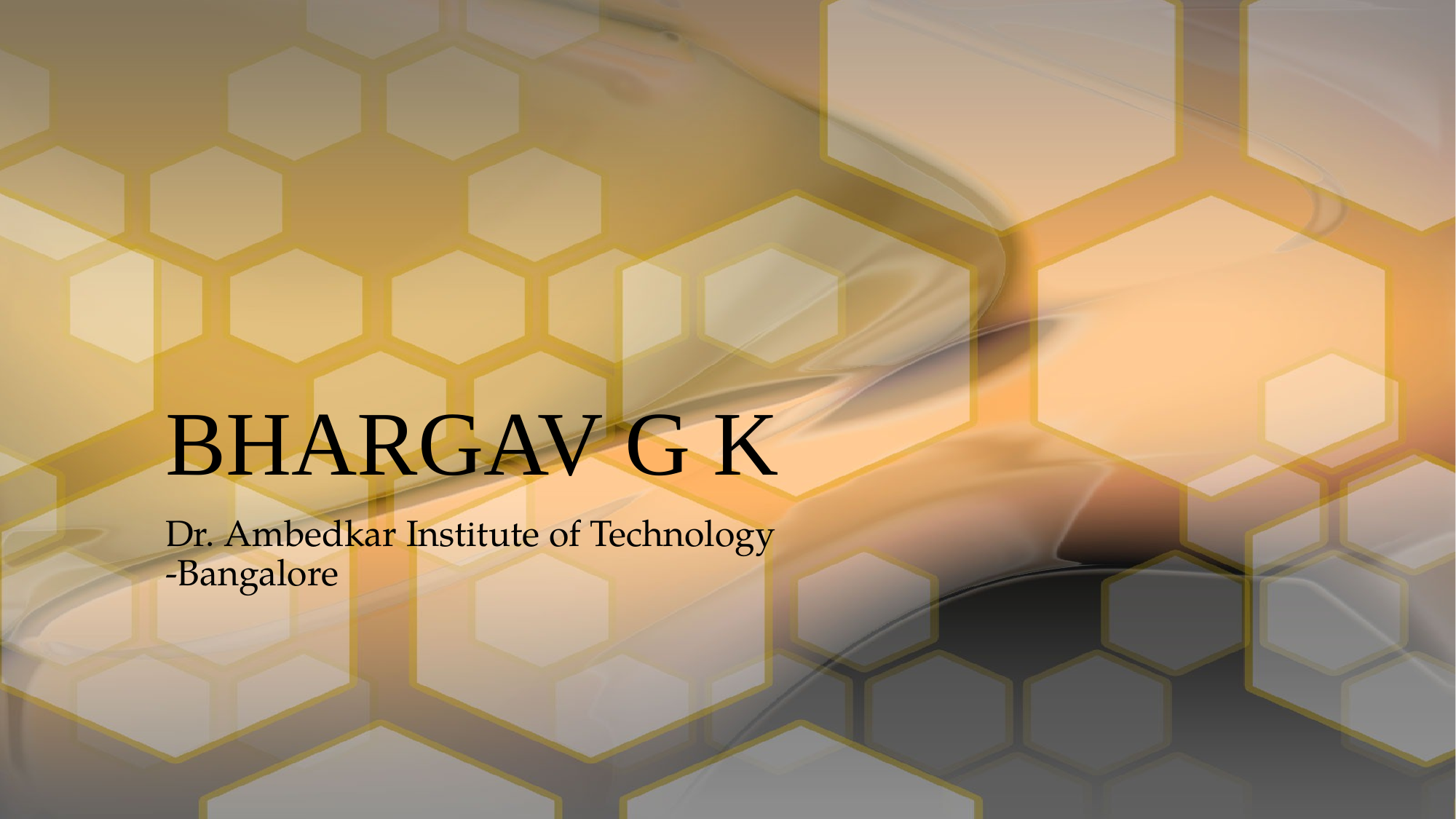

# BHARGAV G K
Dr. Ambedkar Institute of Technology
-Bangalore